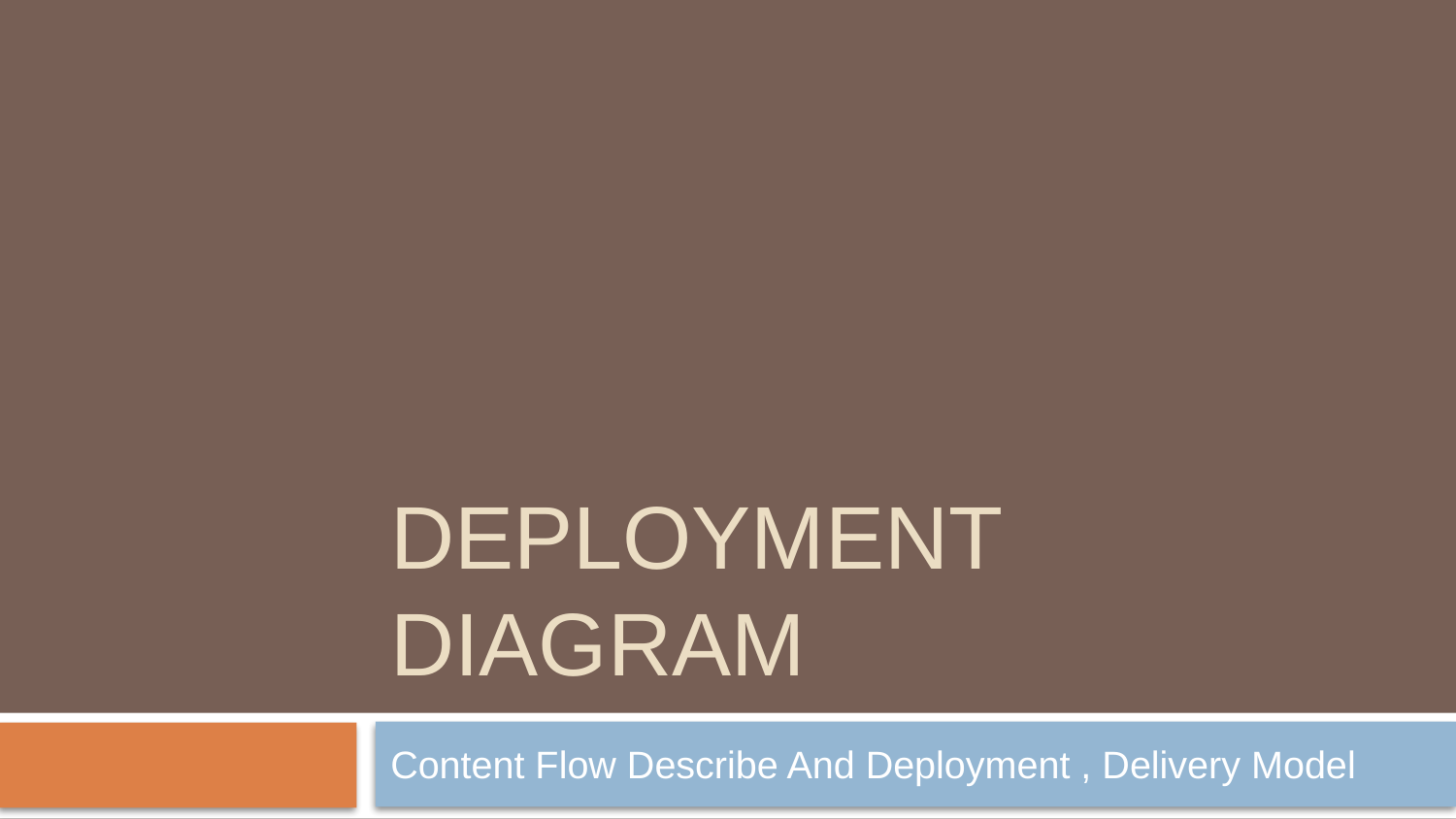

# Deployment Diagram
Content Flow Describe And Deployment , Delivery Model